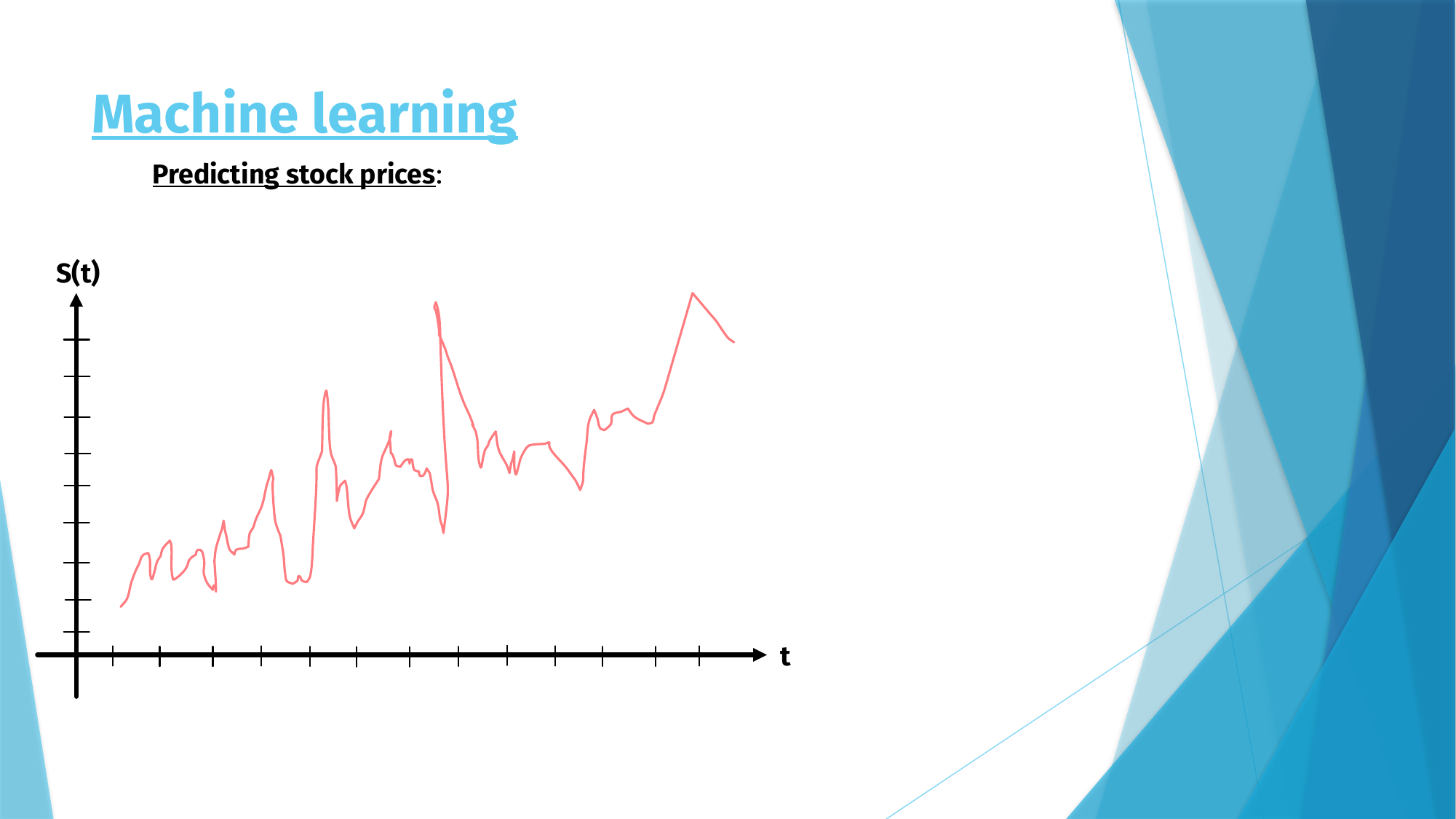

# Machine learning
Predicting stock prices:
S(t)

t